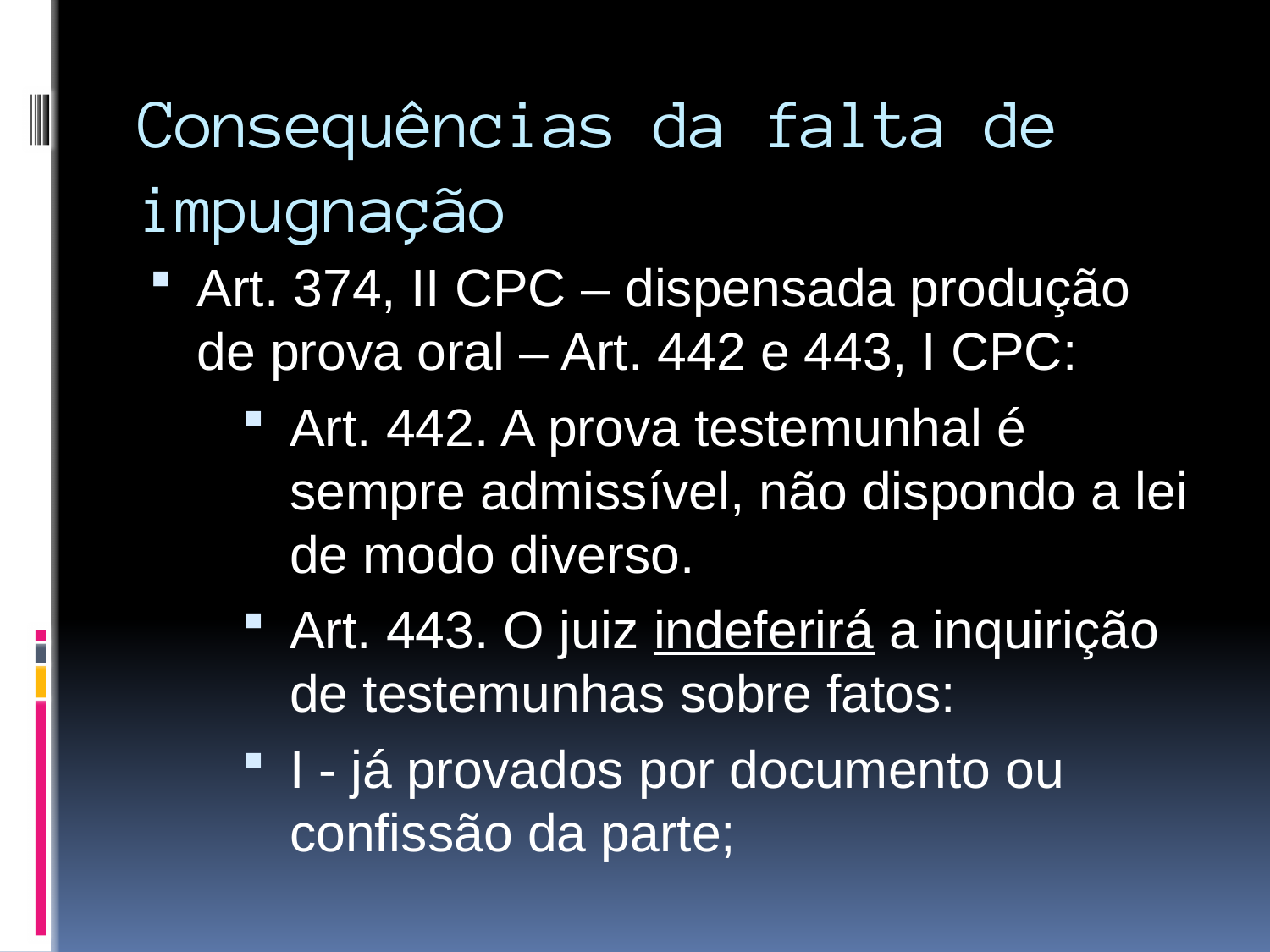

# Consequências da falta de impugnação
Art. 374, II CPC – dispensada produção de prova oral – Art. 442 e 443, I CPC:
Art. 442. A prova testemunhal é sempre admissível, não dispondo a lei de modo diverso.
Art. 443. O juiz indeferirá a inquirição de testemunhas sobre fatos:
I - já provados por documento ou confissão da parte;